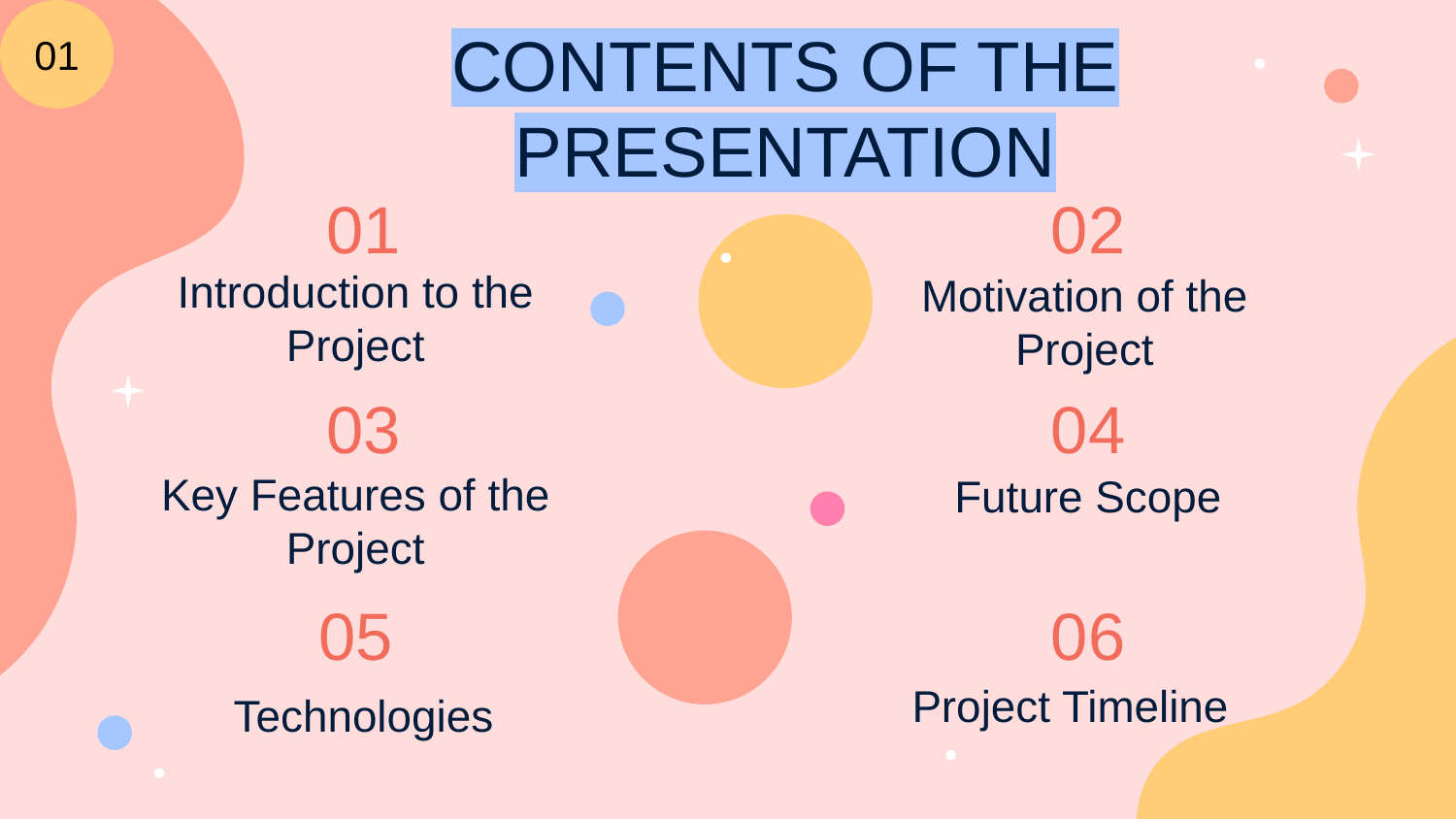

01
CONTENTS OF THE PRESENTATION

01
02

# Introduction to the Project
Motivation of the Project

03
04
Future Scope
Key Features of the Project

05
06
Project Timeline
Technologies